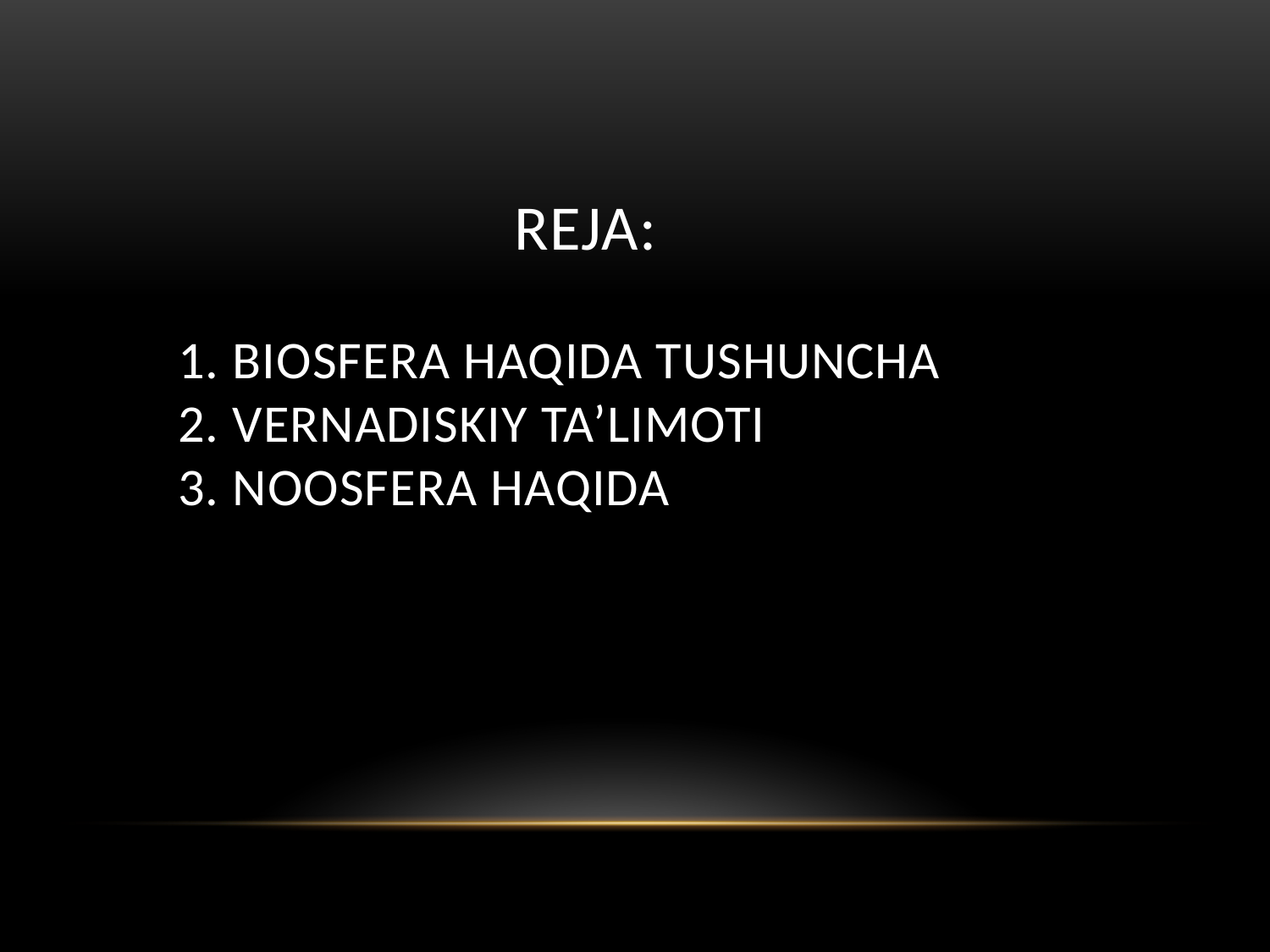

# Reja: 1. biosfera haqida tushuncha 2. vernadiskiy ta’limoti 3. noosfera haqida